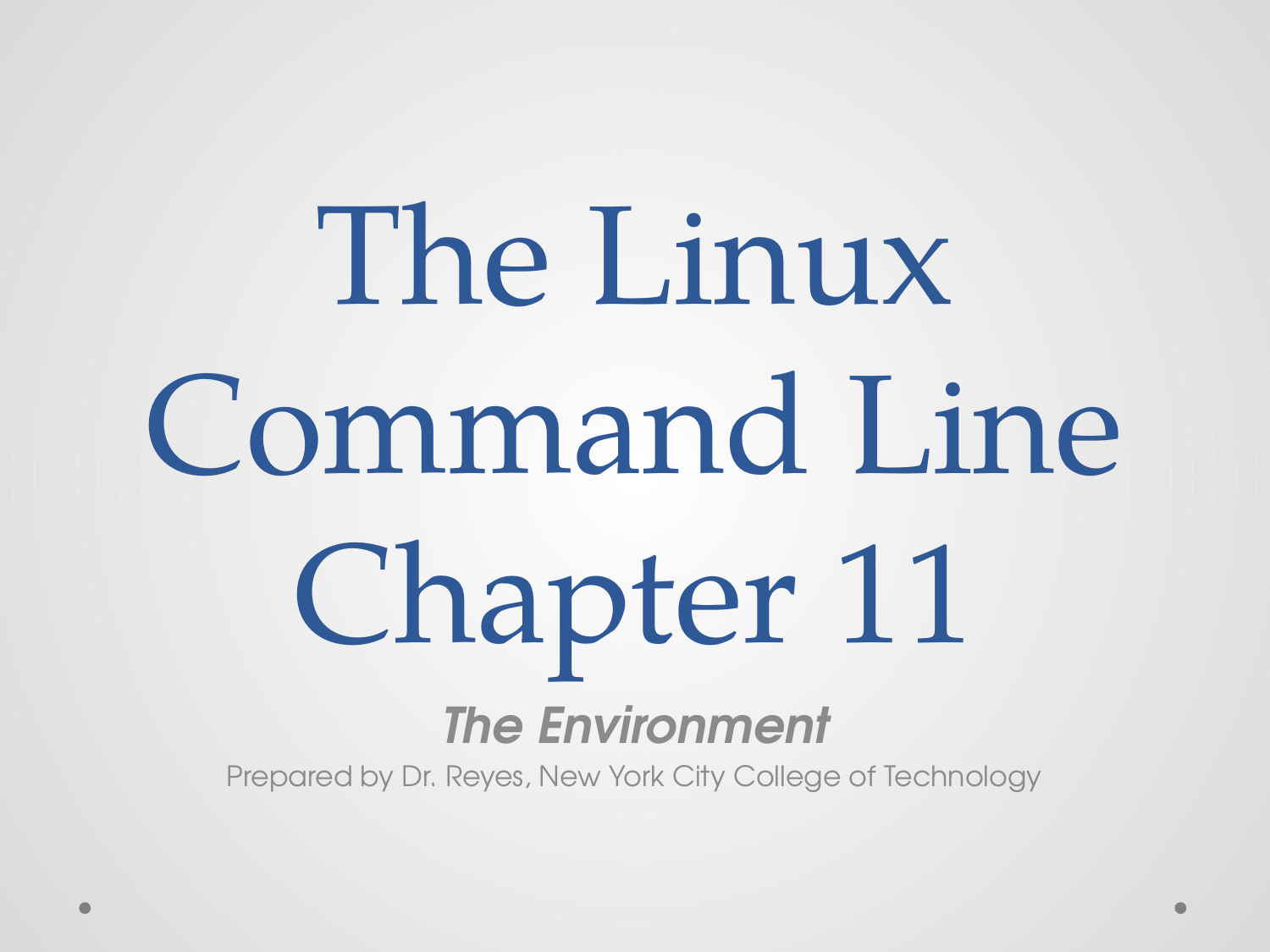

# The Linux Command Line Chapter 11
The Environment
Prepared by Dr. Reyes, New York City College of Technology